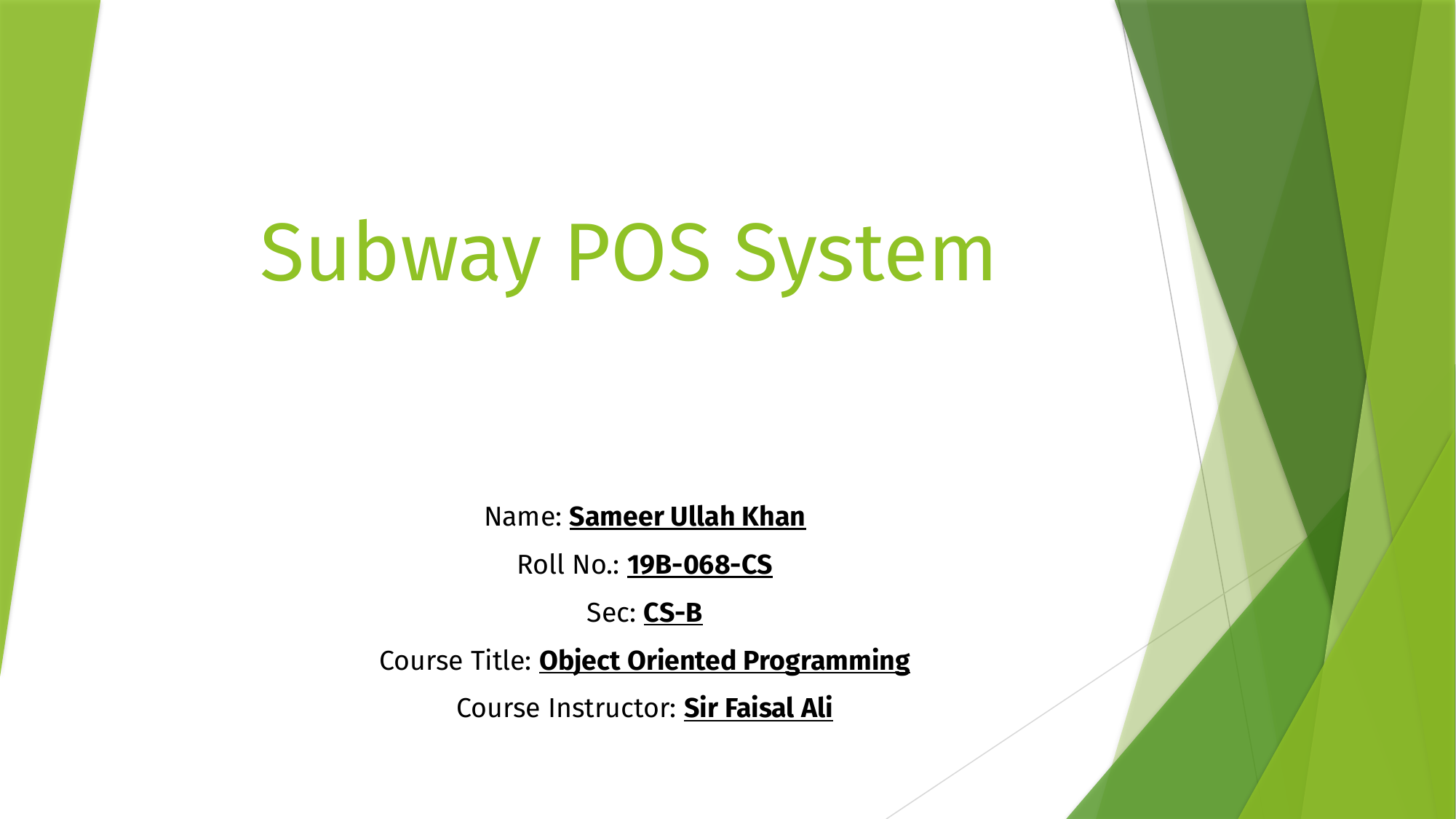

# Subway POS System
Name: Sameer Ullah Khan
Roll No.: 19B-068-CS
Sec: CS-B
Course Title: Object Oriented Programming
Course Instructor: Sir Faisal Ali